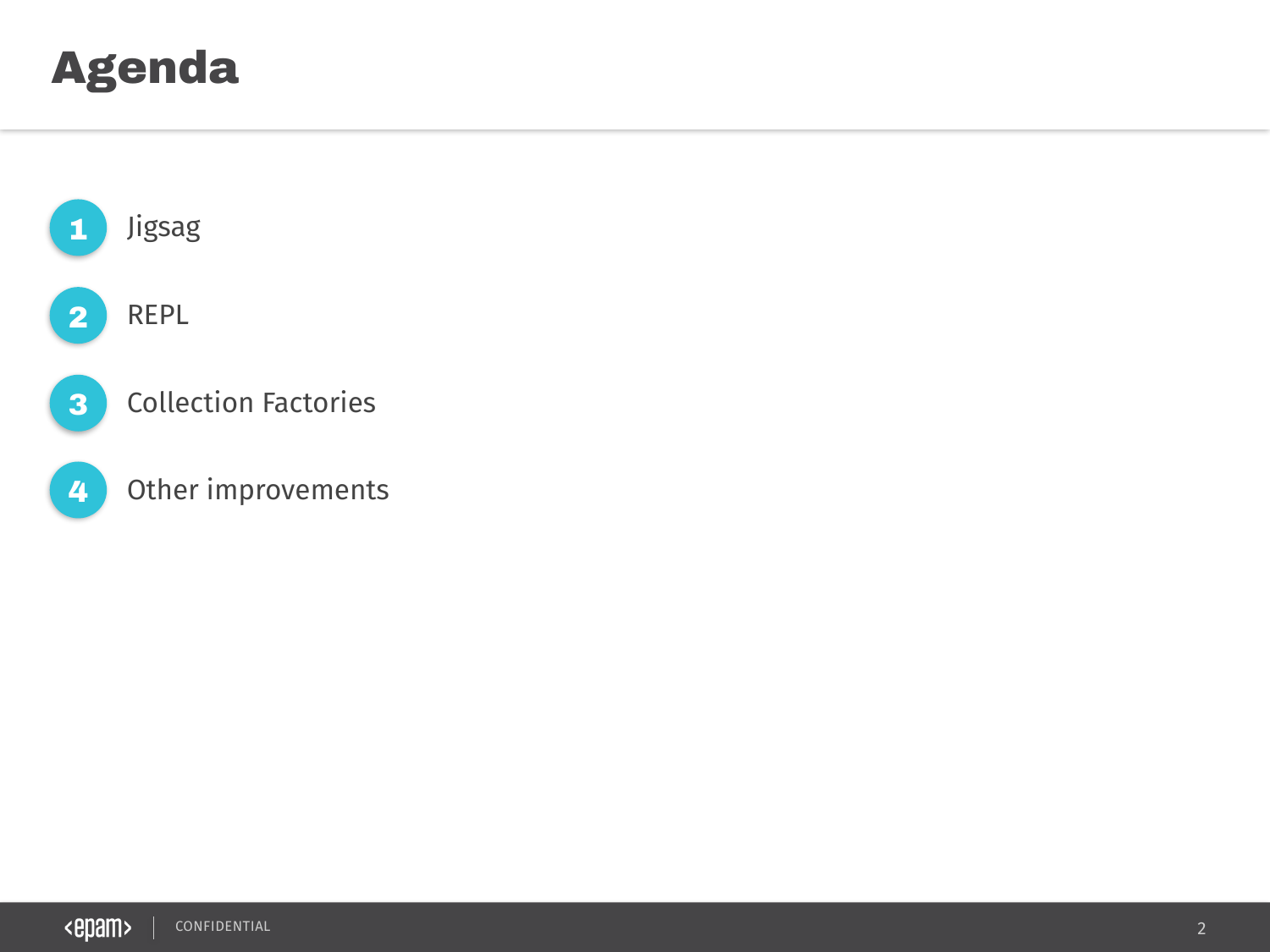

Agenda

1
Jigsag

2
REPL

3
Collection Factories

4
Other improvements